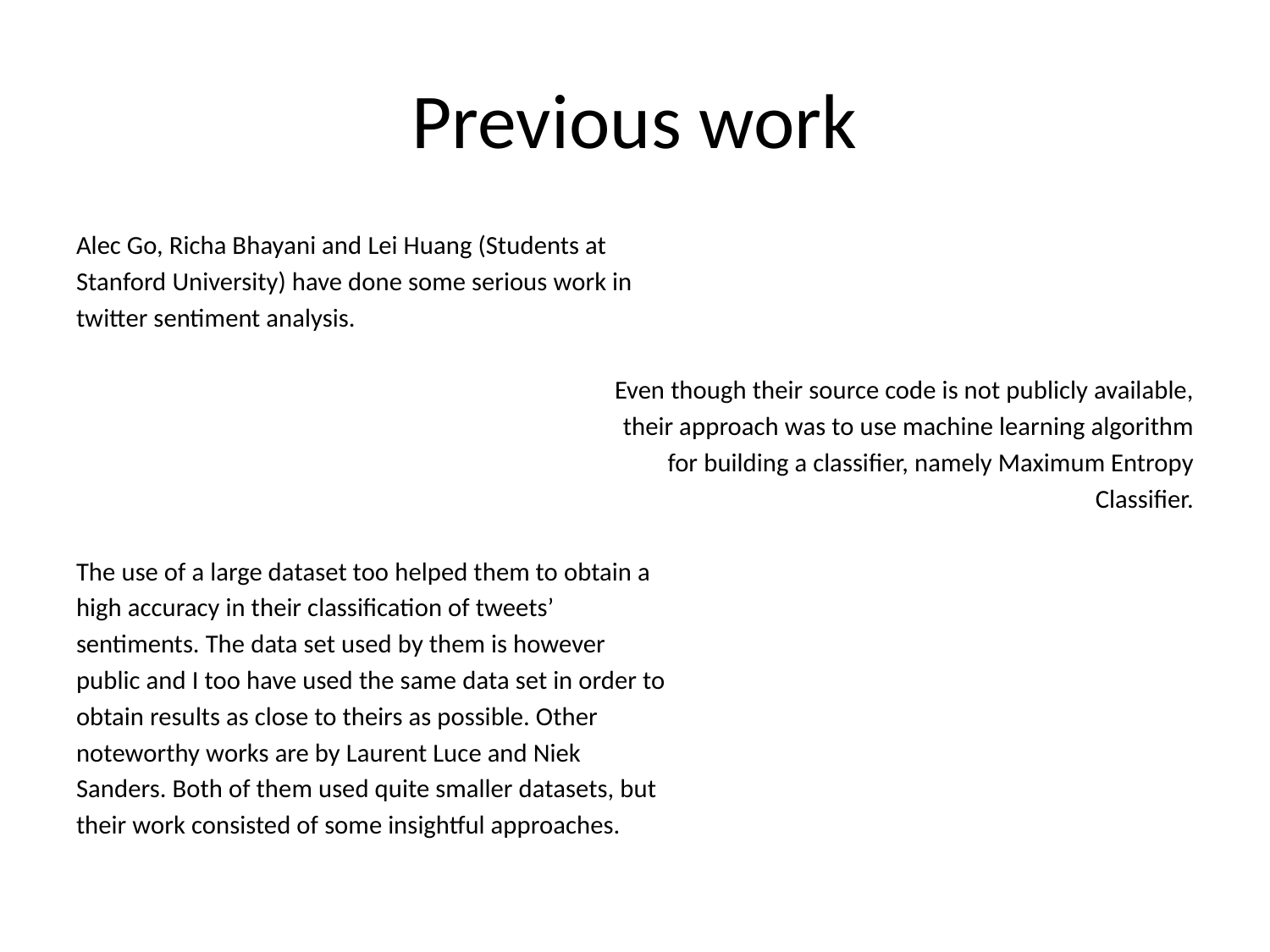

# Previous work
Alec Go, Richa Bhayani and Lei Huang (Students at
Stanford University) have done some serious work in
twitter sentiment analysis.

 Even though their source code is not publicly available,
their approach was to use machine learning algorithm
for building a classifier, namely Maximum Entropy
Classifier.

The use of a large dataset too helped them to obtain a
high accuracy in their classification of tweets’
sentiments. The data set used by them is however
public and I too have used the same data set in order to
obtain results as close to theirs as possible. Other
noteworthy works are by Laurent Luce and Niek
Sanders. Both of them used quite smaller datasets, but
their work consisted of some insightful approaches.